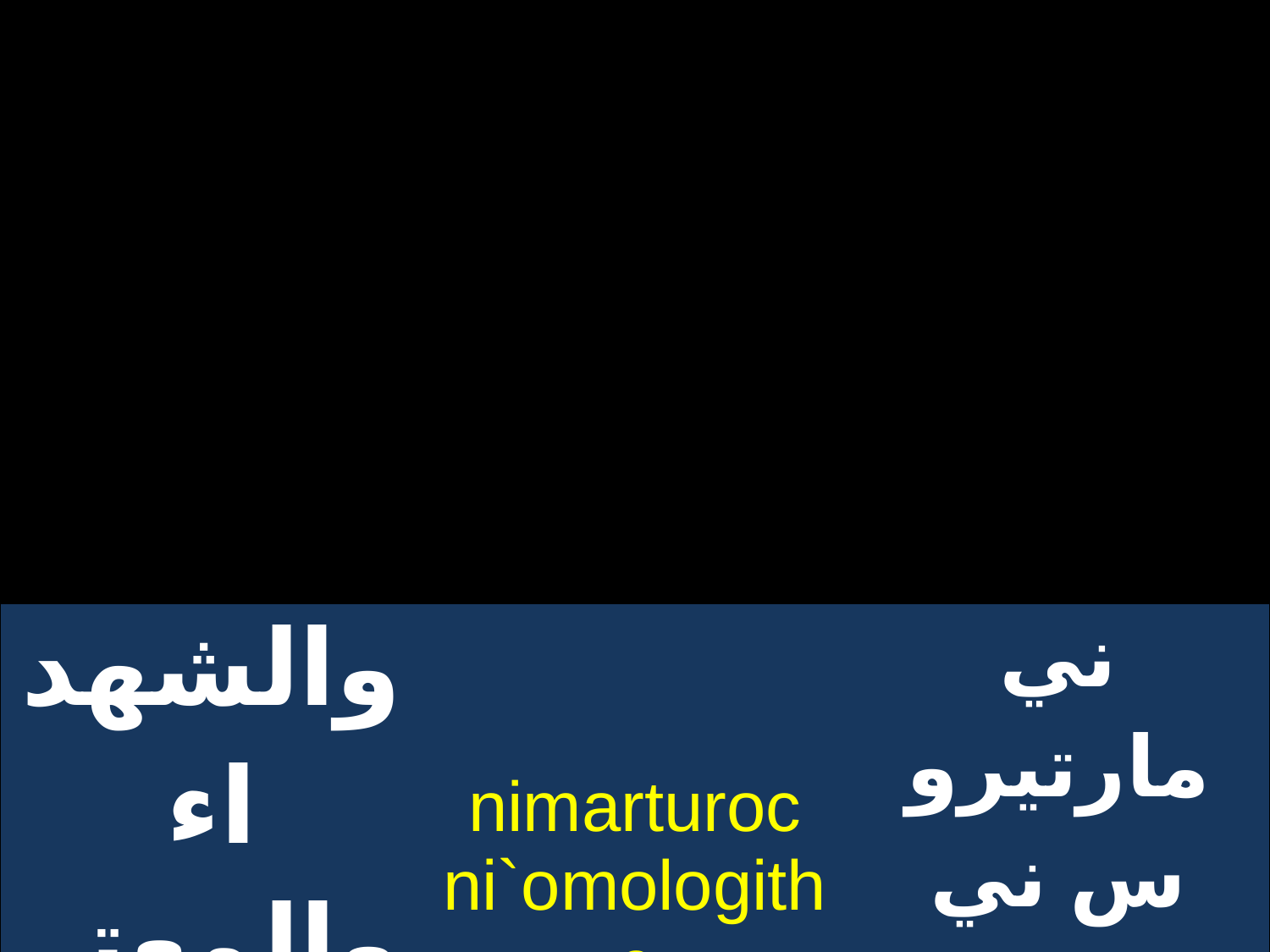

| والشهداء والمعترفين | nimarturoc ni`omologithc | ني مارتيروس ني اومولوجيتيس |
| --- | --- | --- |